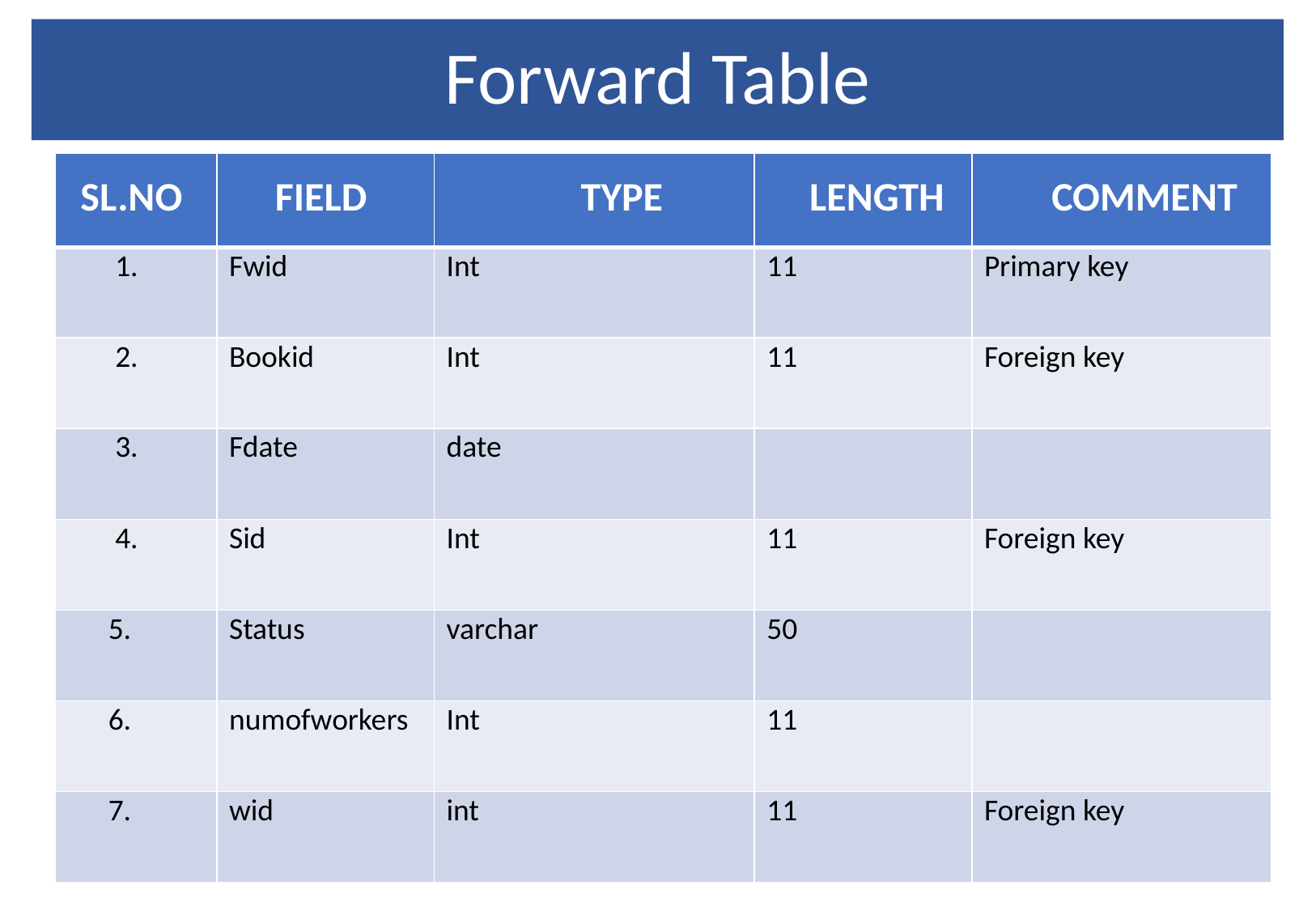

# Forward Table
| SL.NO | FIELD | TYPE | LENGTH | COMMENT |
| --- | --- | --- | --- | --- |
| 1. | Fwid | Int | 11 | Primary key |
| 2. | Bookid | Int | 11 | Foreign key |
| 3. | Fdate | date |  |  |
| 4. | Sid | Int | 11 | Foreign key |
| 5. | Status | varchar | 50 |  |
| 6. | numofworkers | Int | 11 |  |
| 7. | wid | int | 11 | Foreign key |